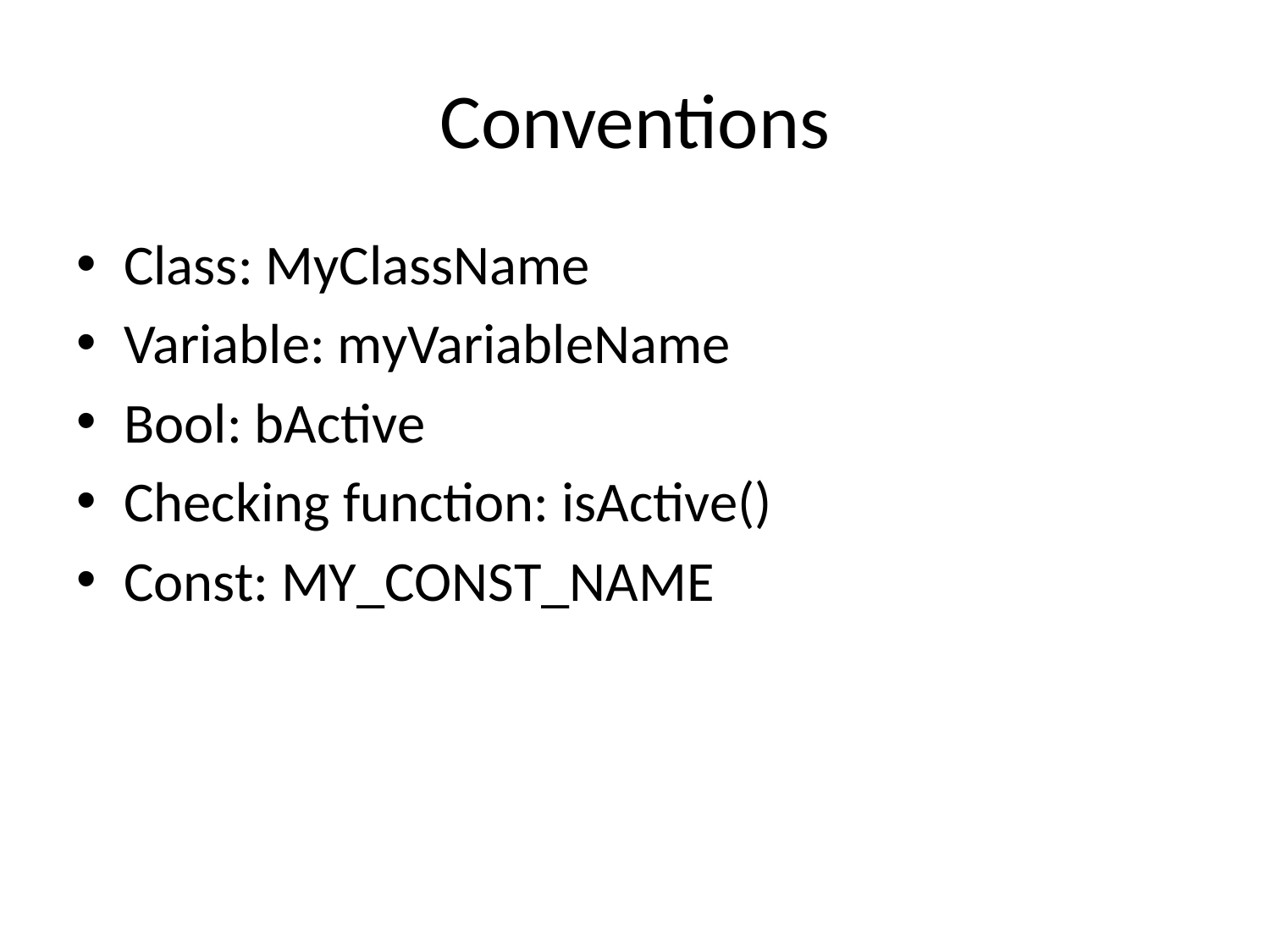

# Conventions
Class: MyClassName
Variable: myVariableName
Bool: bActive
Checking function: isActive()
Const: MY_CONST_NAME